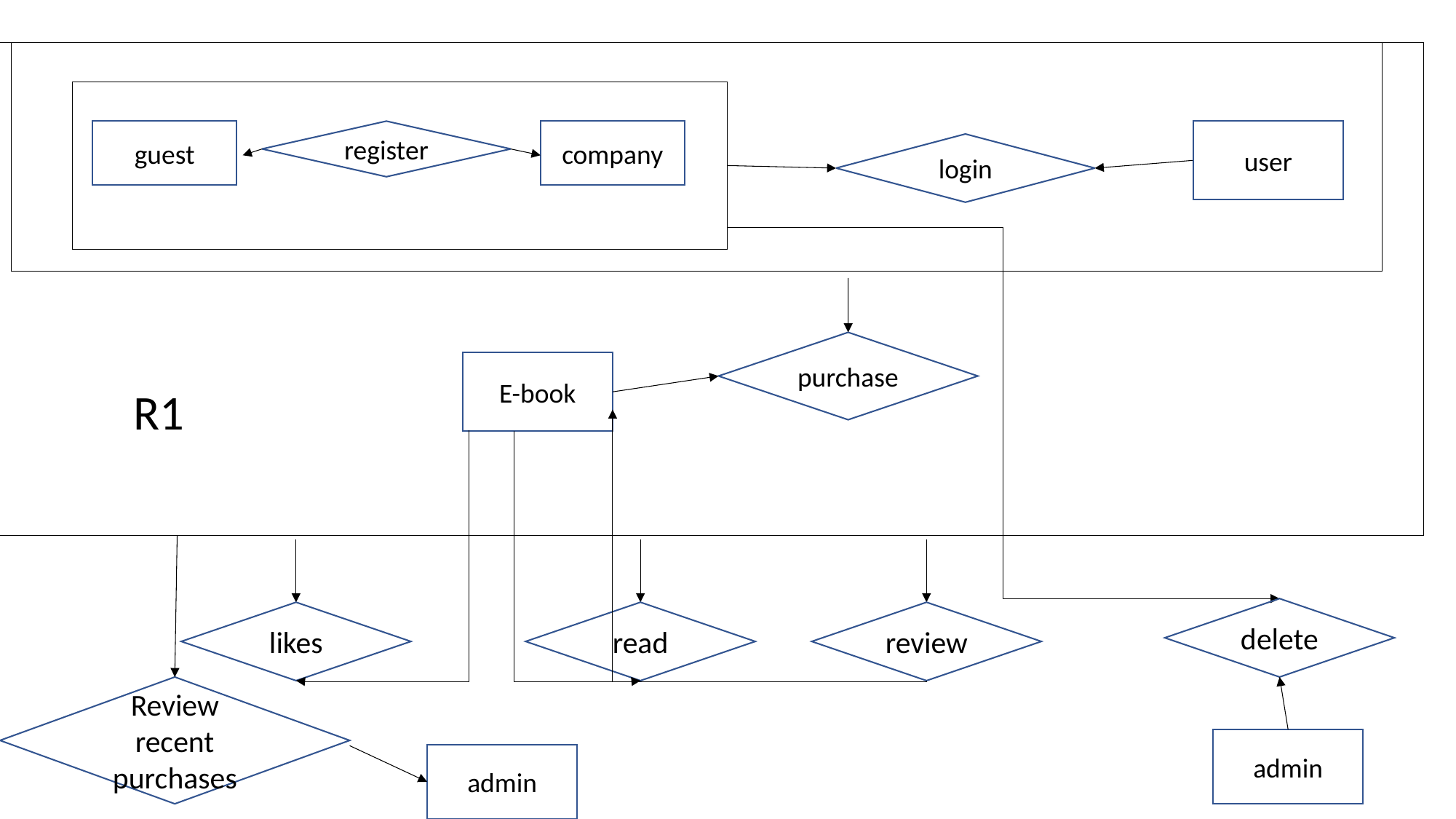

guest
register
company
user
login
purchase
E-book
R1
delete
likes
read
review
Review recent purchases
admin
admin